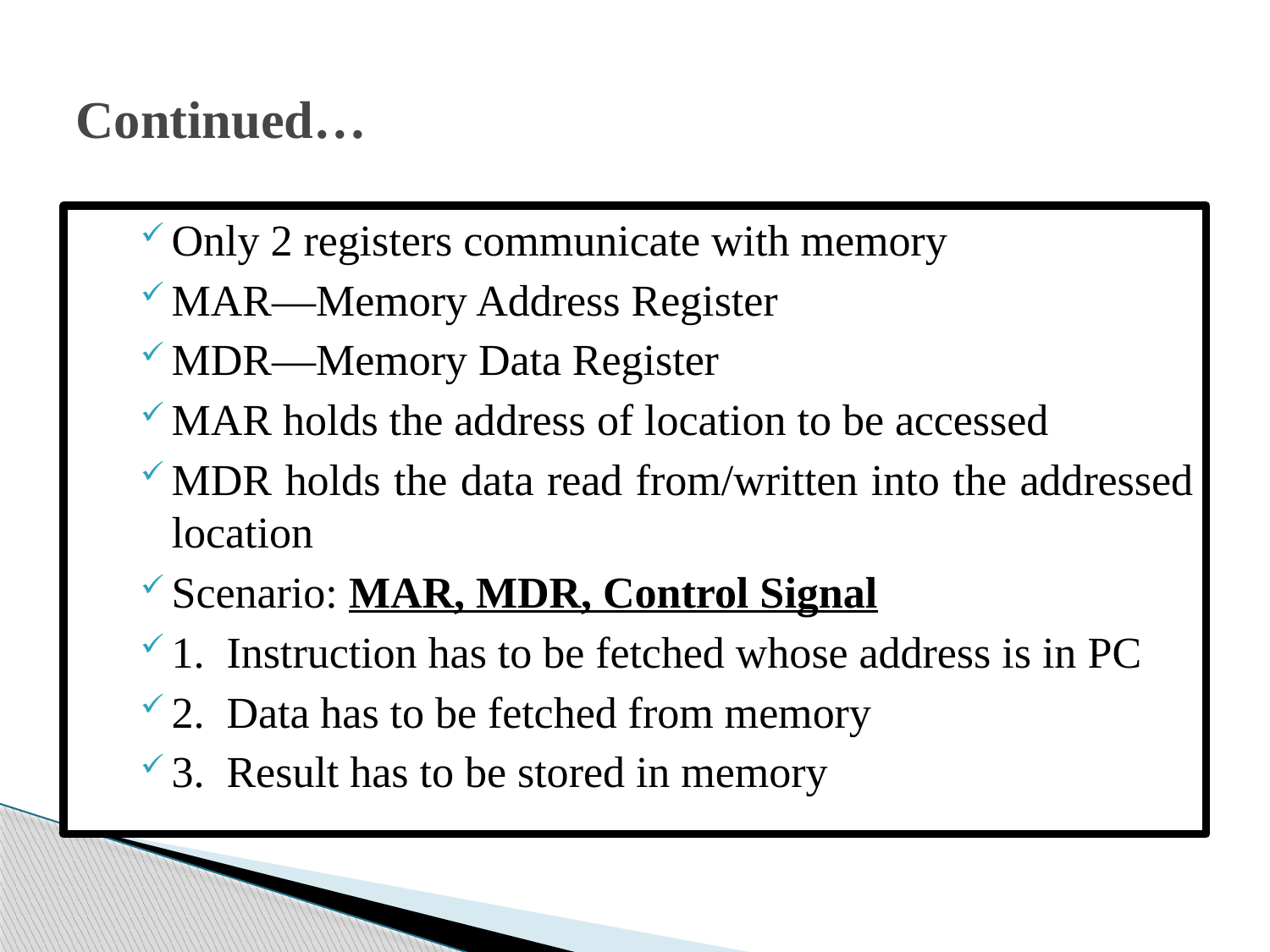

# Continued…
Only 2 registers communicate with memory
MAR—Memory Address Register
MDR—Memory Data Register
MAR holds the address of location to be accessed
MDR holds the data read from/written into the addressed location
Scenario: MAR, MDR, Control Signal
1.  Instruction has to be fetched whose address is in PC
2.  Data has to be fetched from memory
3.  Result has to be stored in memory